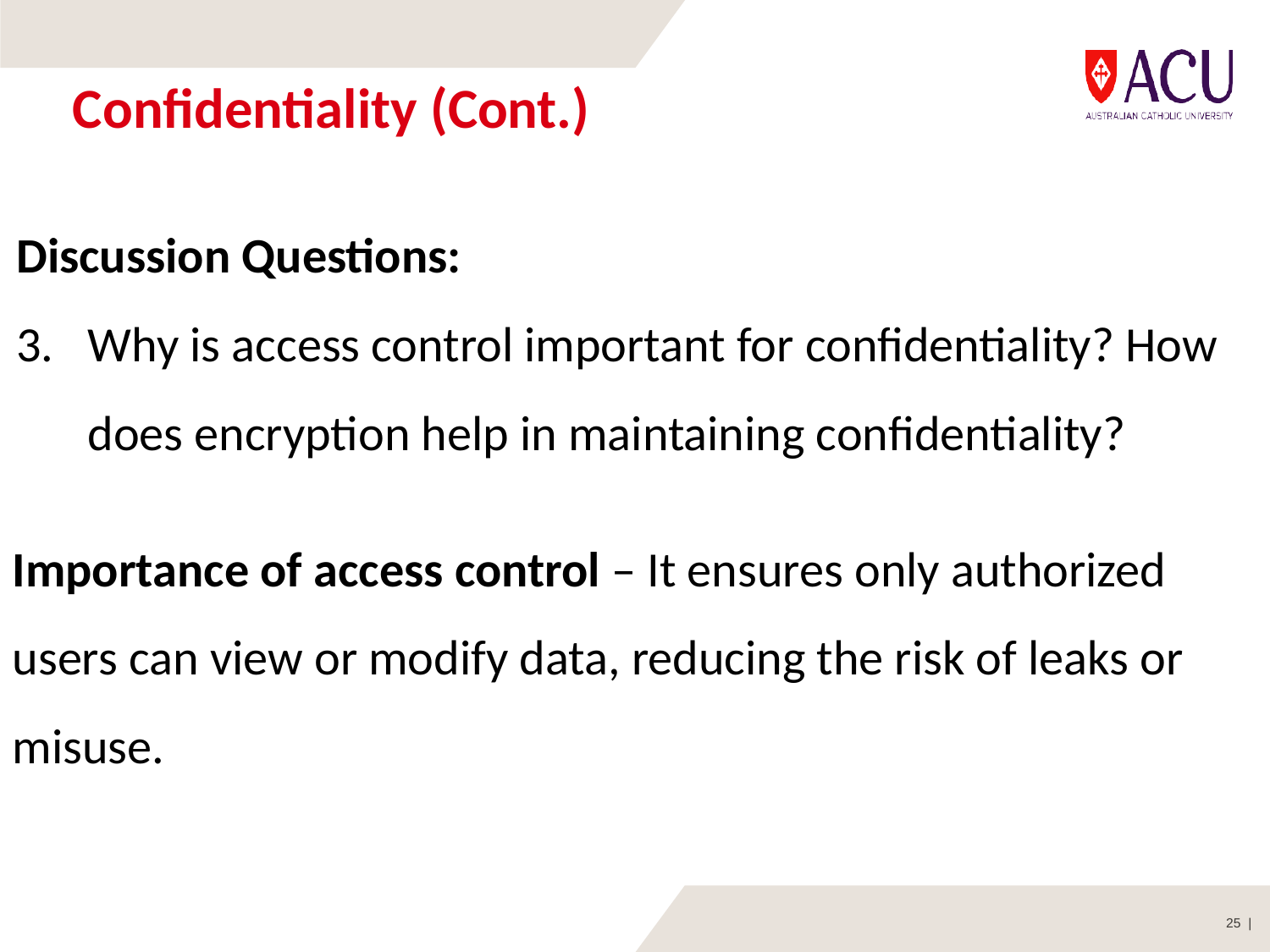

# Confidentiality (Cont.)
Discussion Questions:
Why is access control important for confidentiality? How does encryption help in maintaining confidentiality?
Importance of access control – It ensures only authorized users can view or modify data, reducing the risk of leaks or misuse.
25 |